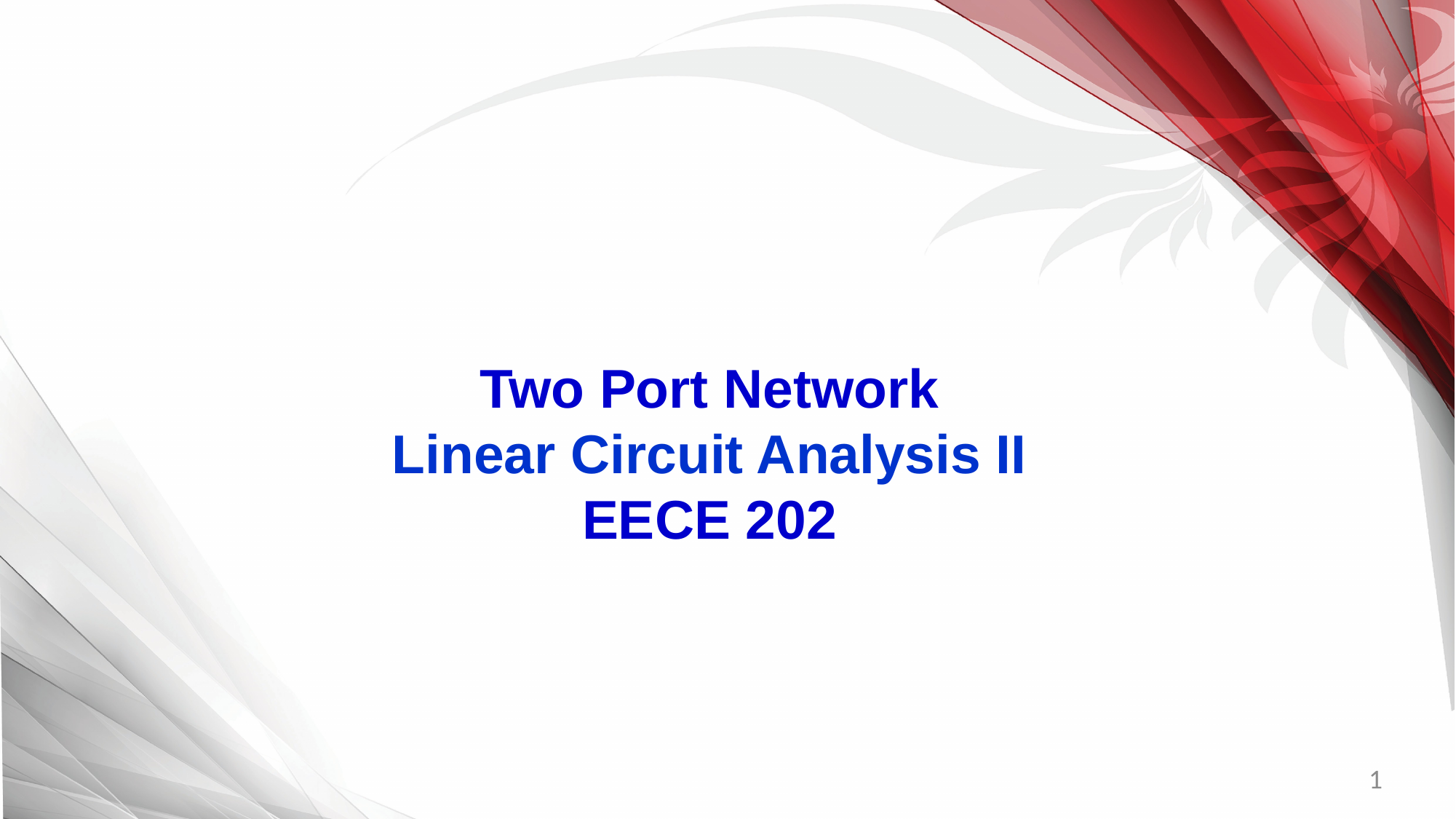

Two Port Network
Linear Circuit Analysis II
EECE 202
1